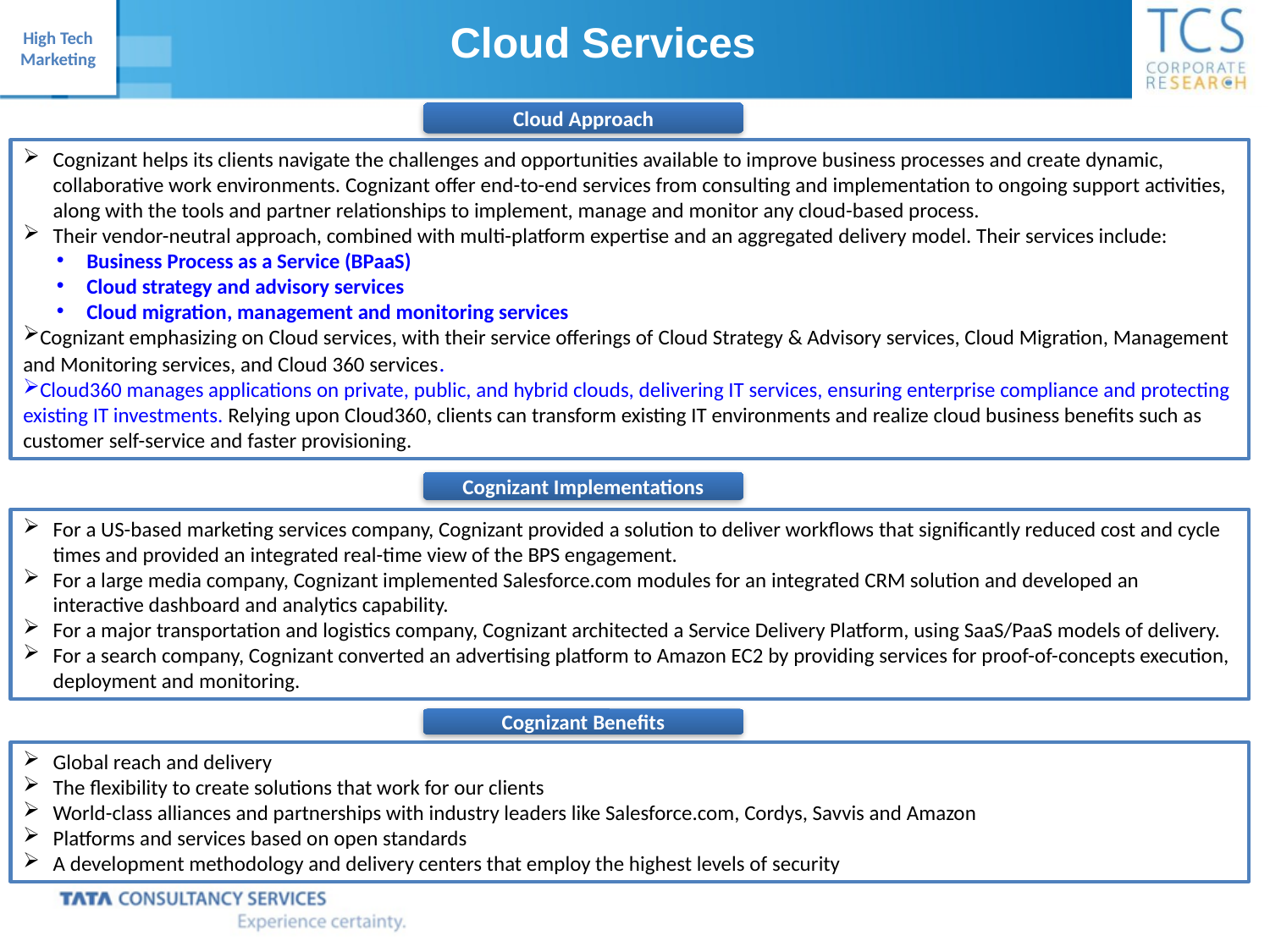

Cloud Services
Cloud Approach
Cognizant helps its clients navigate the challenges and opportunities available to improve business processes and create dynamic, collaborative work environments. Cognizant offer end-to-end services from consulting and implementation to ongoing support activities, along with the tools and partner relationships to implement, manage and monitor any cloud-based process.
Their vendor-neutral approach, combined with multi-platform expertise and an aggregated delivery model. Their services include:
Business Process as a Service (BPaaS)
Cloud strategy and advisory services
Cloud migration, management and monitoring services
Cognizant emphasizing on Cloud services, with their service offerings of Cloud Strategy & Advisory services, Cloud Migration, Management and Monitoring services, and Cloud 360 services.
Cloud360 manages applications on private, public, and hybrid clouds, delivering IT services, ensuring enterprise compliance and protecting existing IT investments. Relying upon Cloud360, clients can transform existing IT environments and realize cloud business benefits such as customer self-service and faster provisioning.
Cognizant Implementations
For a US-based marketing services company, Cognizant provided a solution to deliver workflows that significantly reduced cost and cycle times and provided an integrated real-time view of the BPS engagement.
For a large media company, Cognizant implemented Salesforce.com modules for an integrated CRM solution and developed an interactive dashboard and analytics capability.
For a major transportation and logistics company, Cognizant architected a Service Delivery Platform, using SaaS/PaaS models of delivery.
For a search company, Cognizant converted an advertising platform to Amazon EC2 by providing services for proof-of-concepts execution, deployment and monitoring.
Cognizant Benefits
Global reach and delivery
The flexibility to create solutions that work for our clients
World-class alliances and partnerships with industry leaders like Salesforce.com, Cordys, Savvis and Amazon
Platforms and services based on open standards
A development methodology and delivery centers that employ the highest levels of security